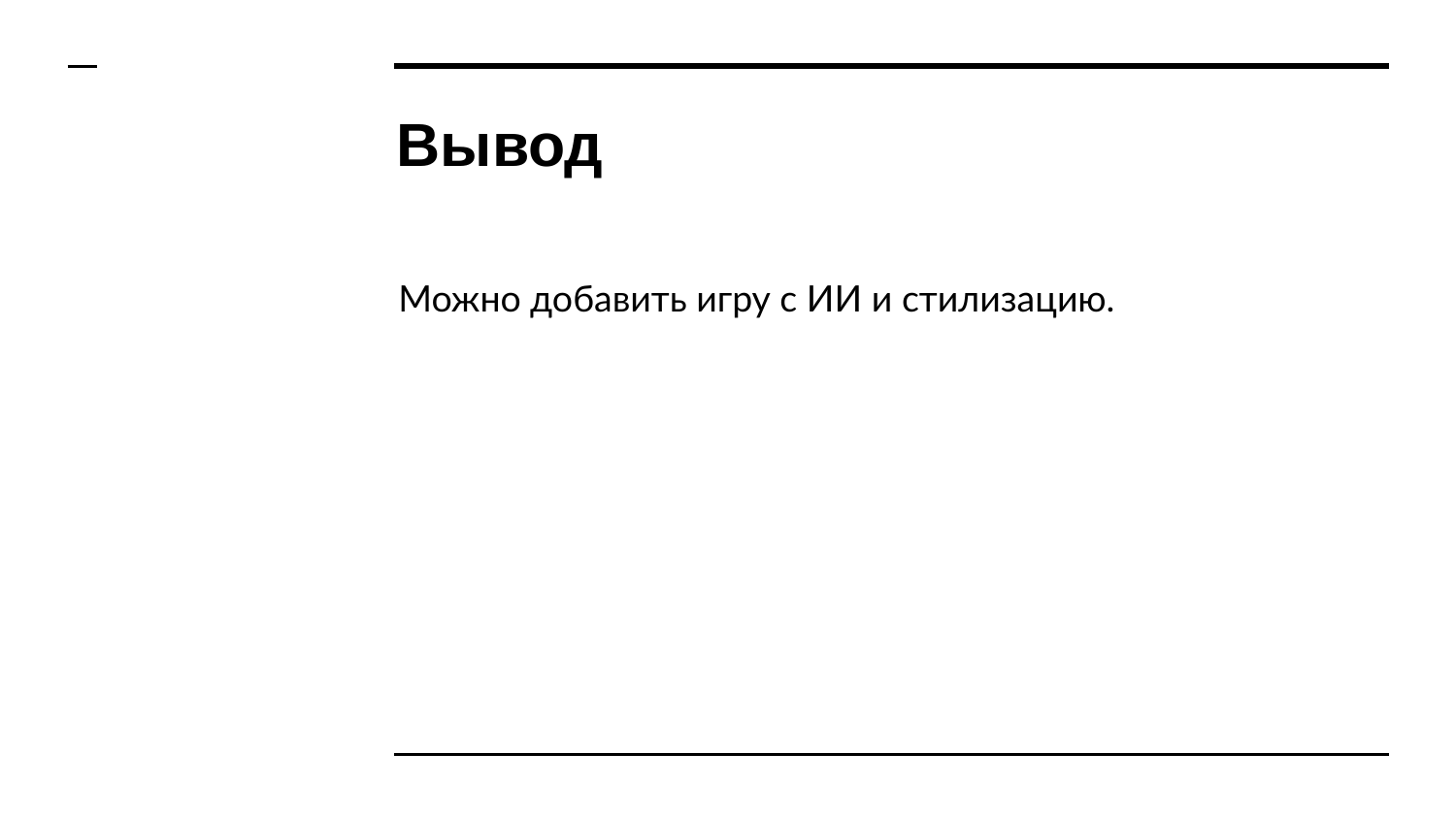

# Вывод
Можно добавить игру с ИИ и стилизацию.